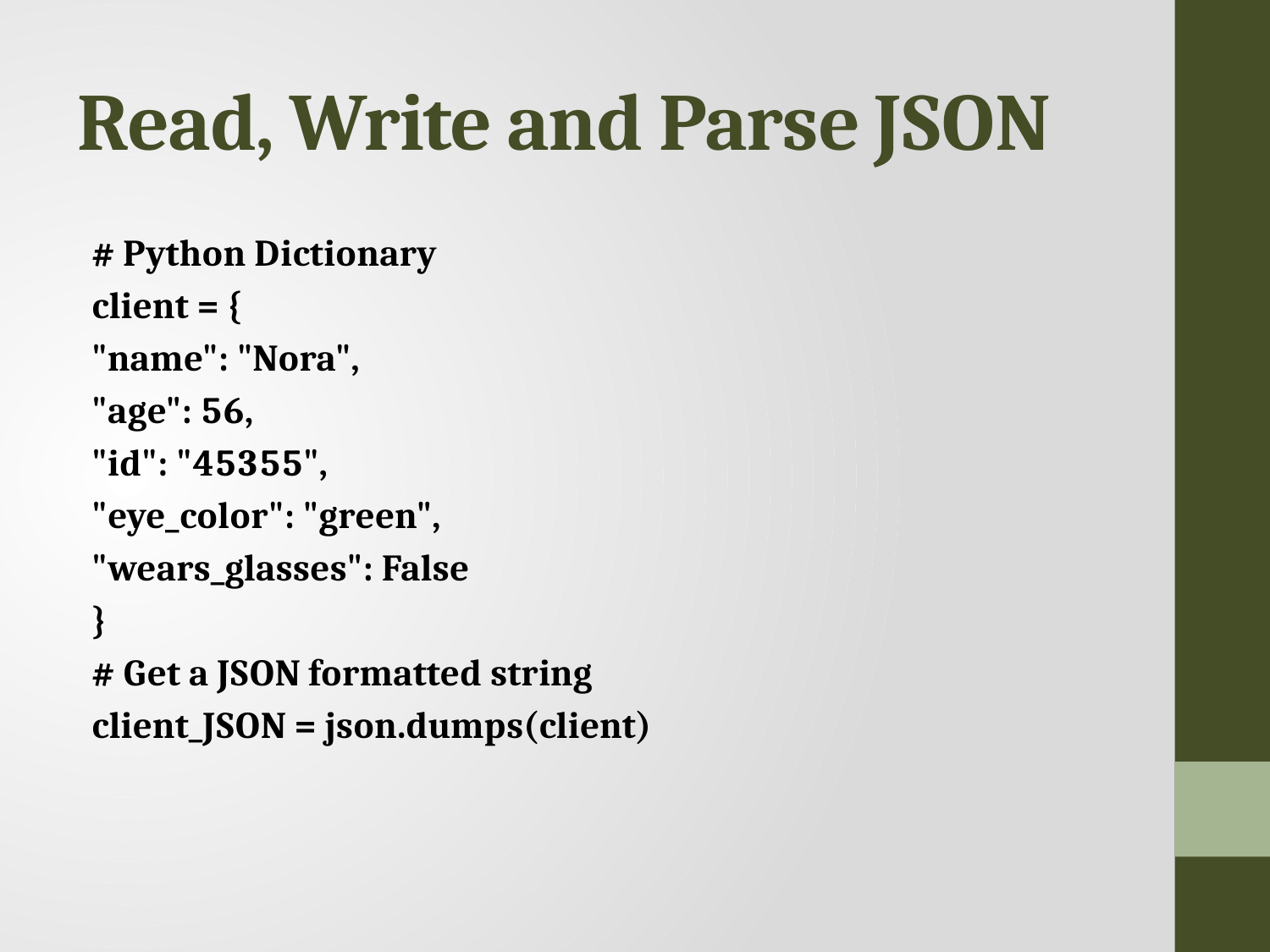

# Read, Write and Parse JSON
# Python Dictionary
client = {
	"name": "Nora",
	"age": 56,
	"id": "45355",
	"eye_color": "green",
	"wears_glasses": False
}
# Get a JSON formatted string
client_JSON = json.dumps(client)